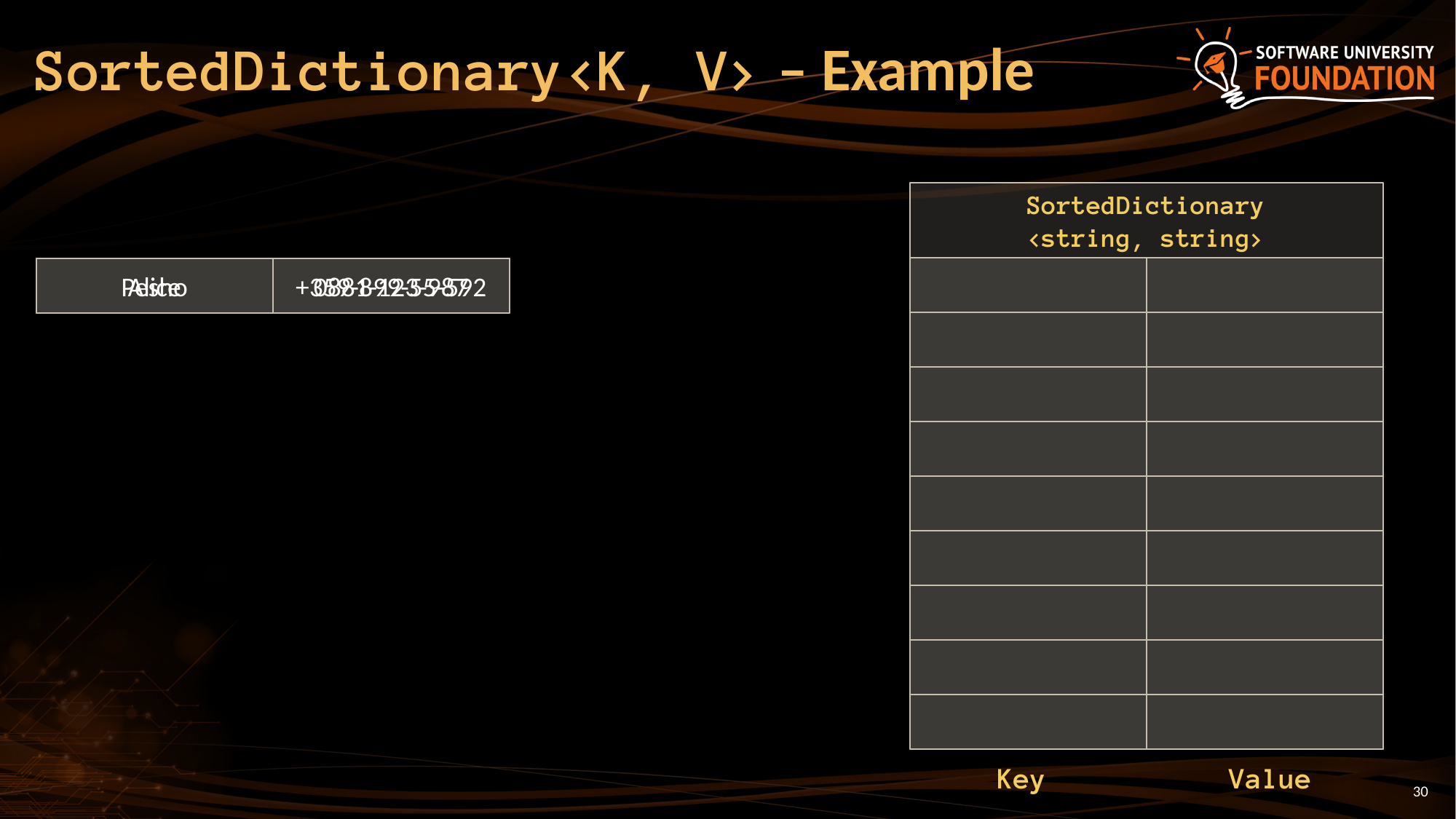

# SortedDictionary<K, V> – Example
SortedDictionary
<string, string>

Alice
+359-899-55-592
Pesho
0881-123-987

 Key           Value
30